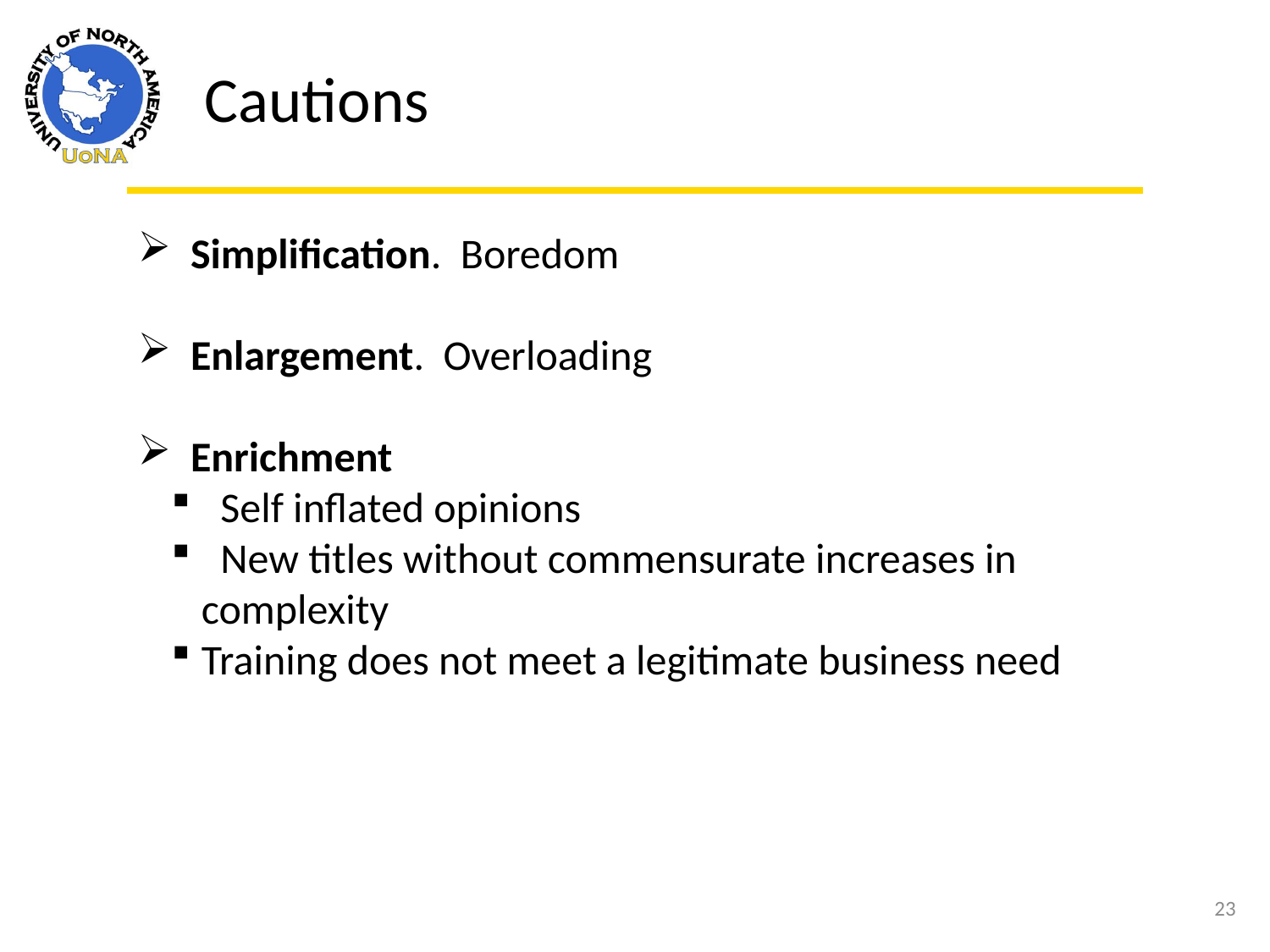

Cautions
  Simplification.  Boredom

  Enlargement.  Overloading

  Enrichment
  Self inflated opinions
  New titles without commensurate increases in complexity
Training does not meet a legitimate business need
23